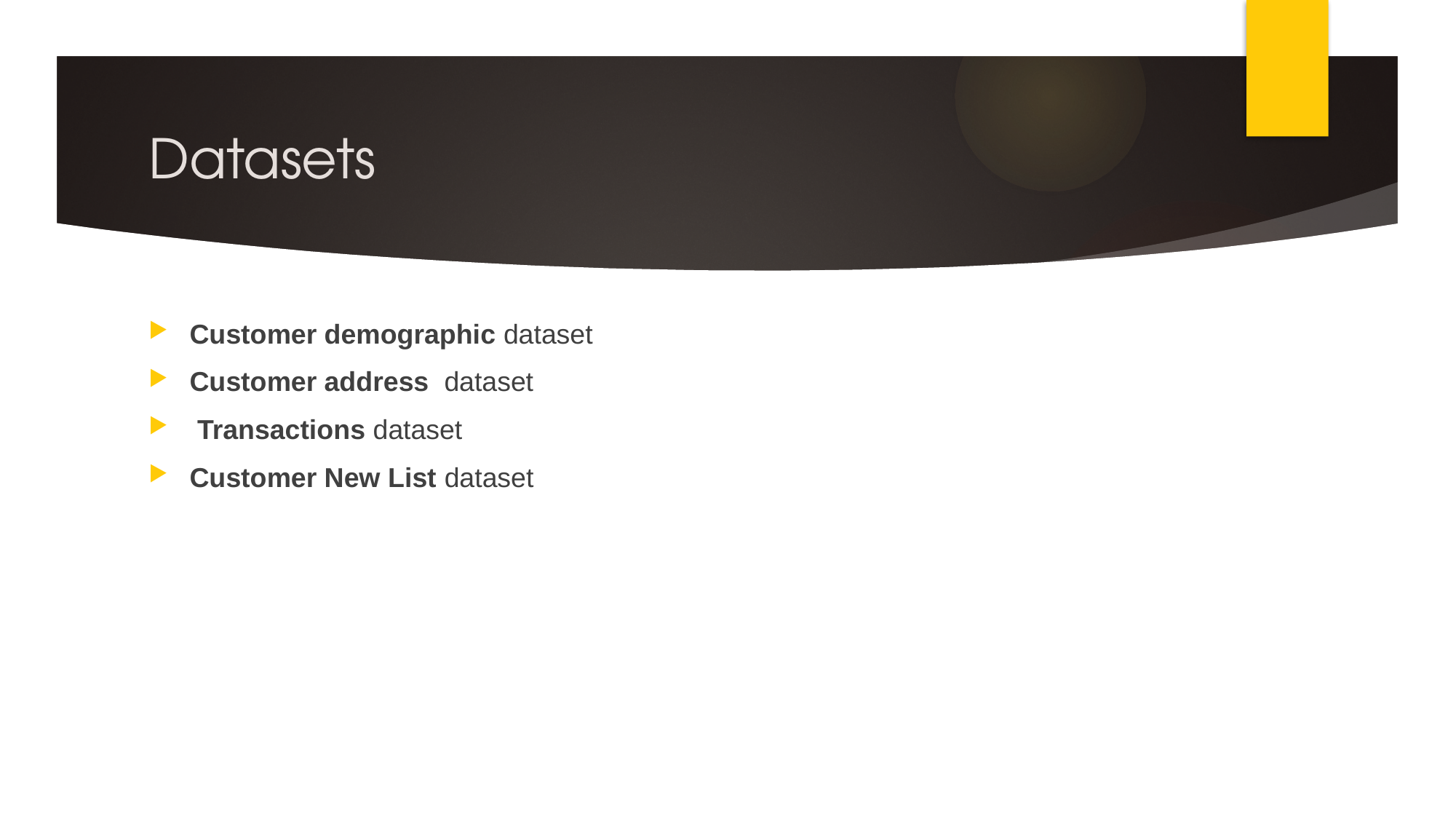

# Datasets
Customer demographic dataset
Customer address  dataset
 Transactions dataset
Customer New List dataset